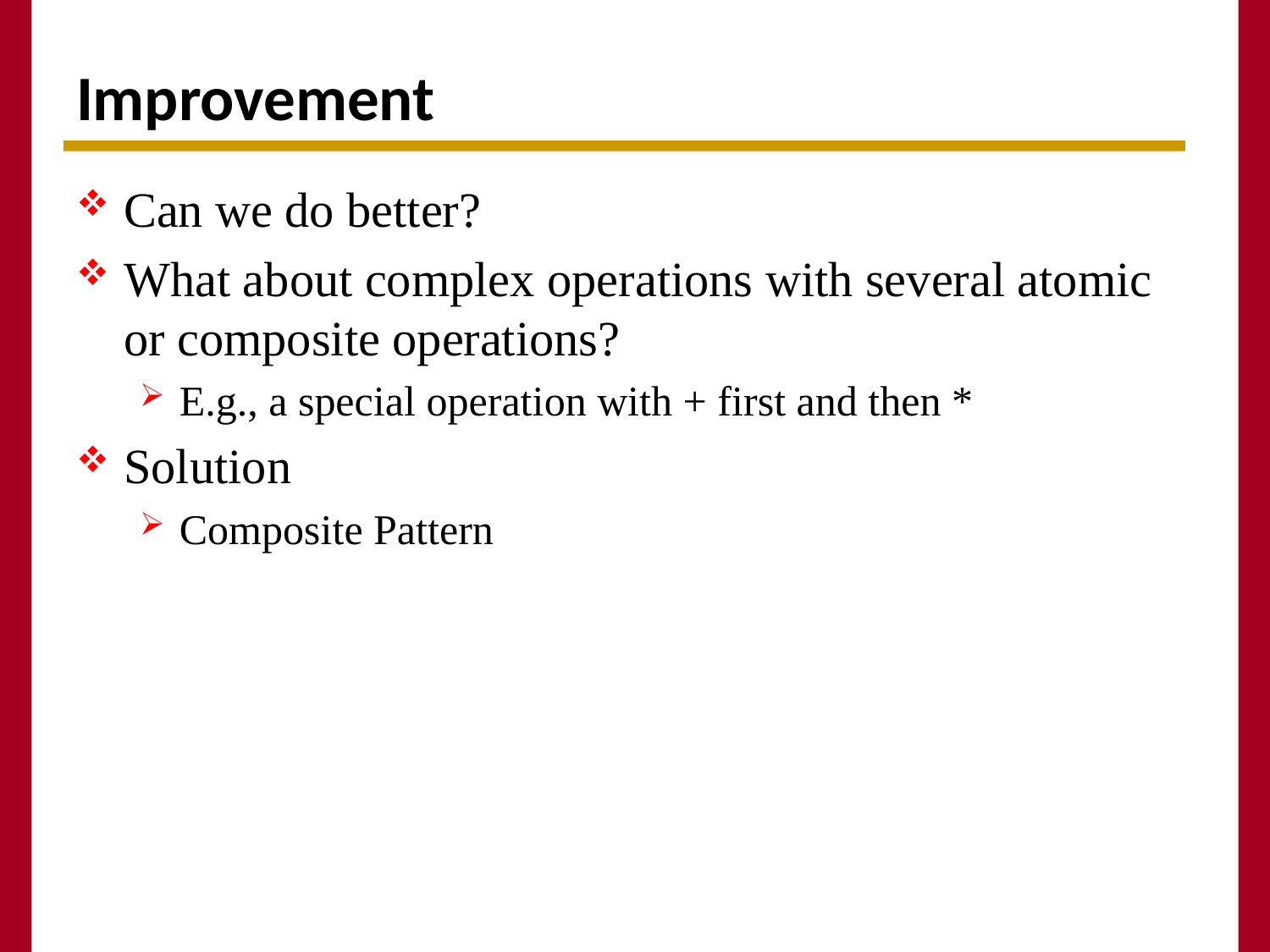

# Improvement
Can we do better?
What about complex operations with several atomic or composite operations?
E.g., a special operation with + first and then *
Solution
Composite Pattern